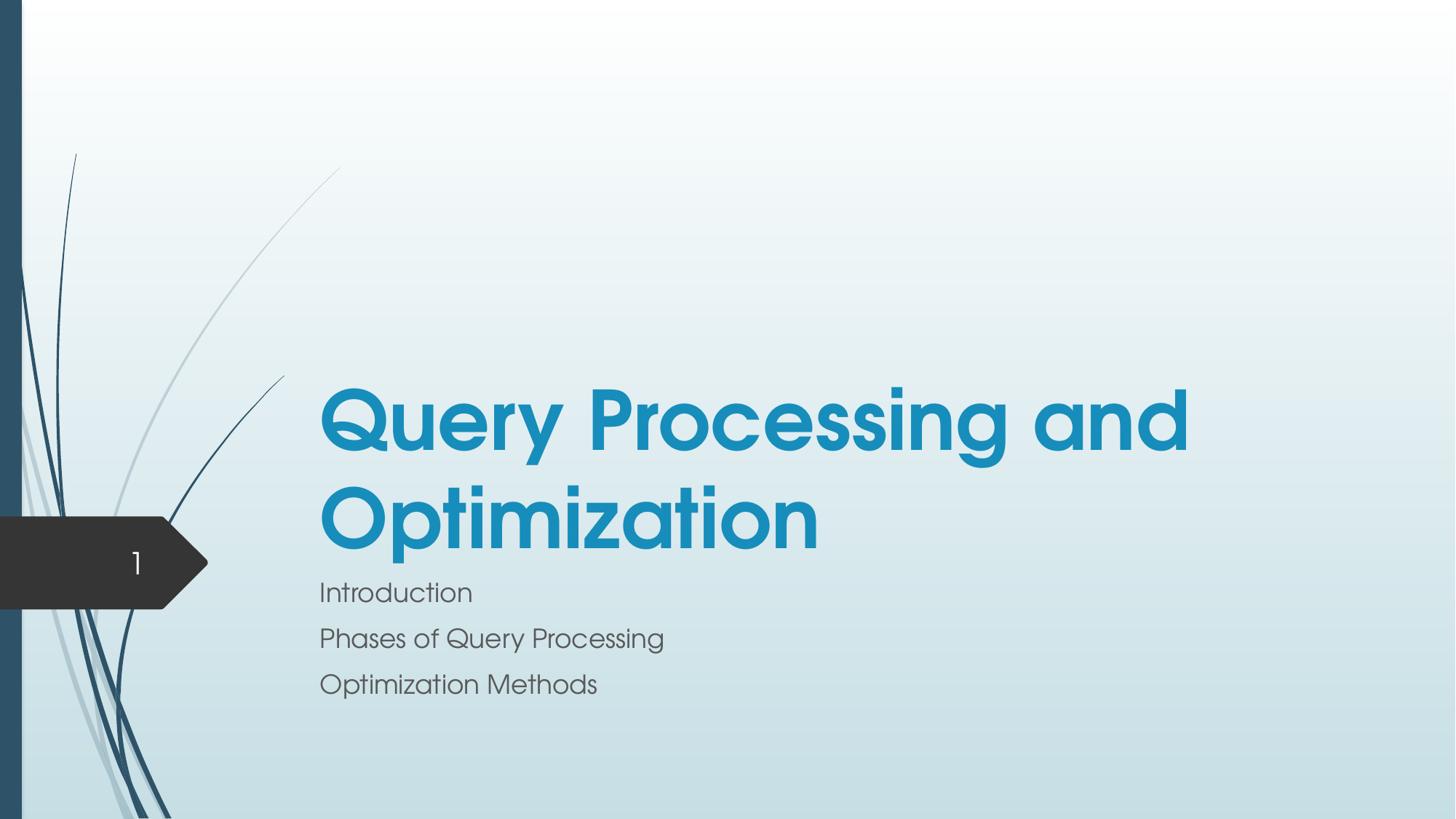

# Query Processing and Optimization
1
Introduction
Phases of Query Processing
Optimization Methods